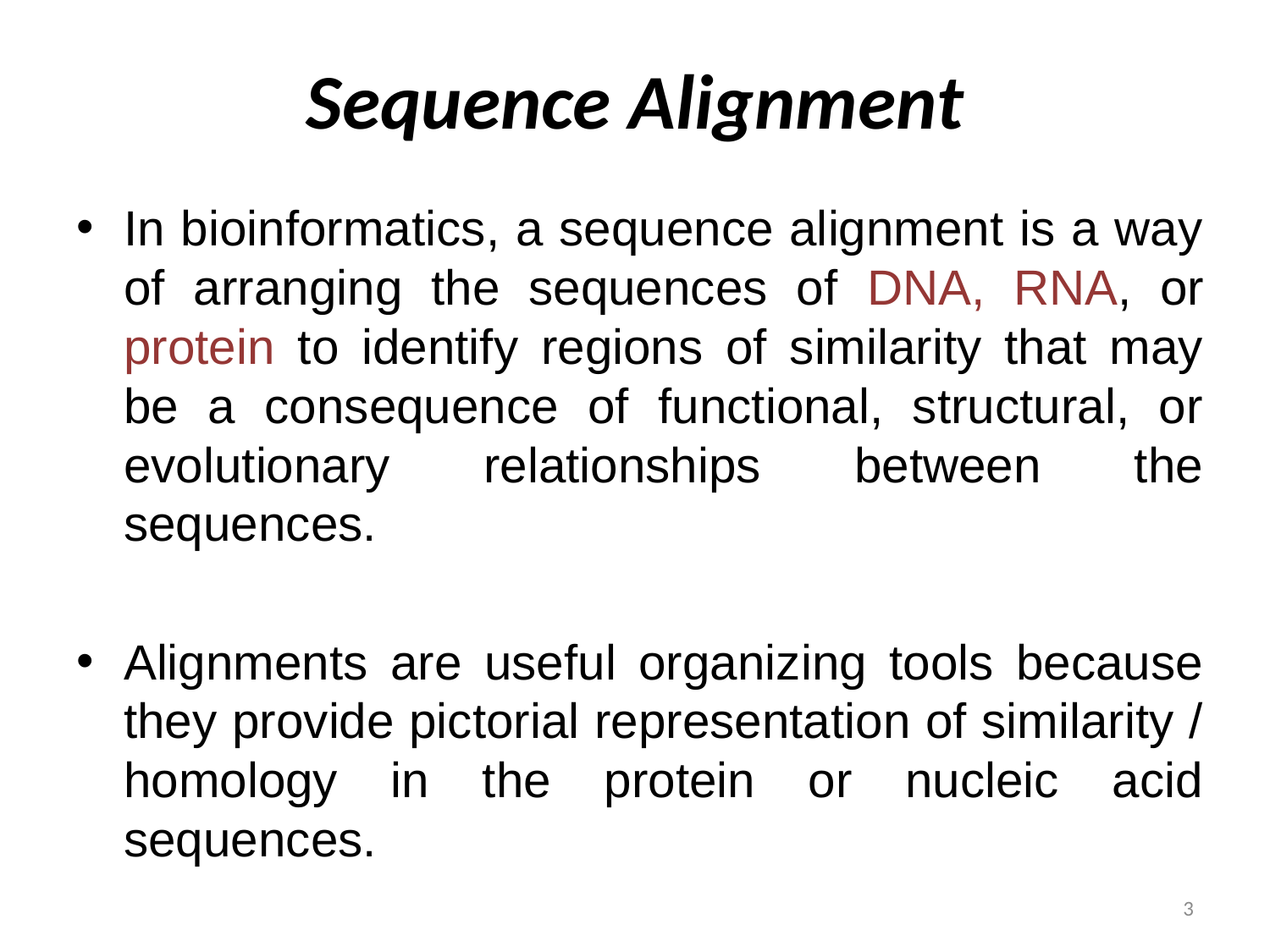

# Sequence Alignment
In bioinformatics, a sequence alignment is a way of arranging the sequences of DNA, RNA, or protein to identify regions of similarity that may be a consequence of functional, structural, or evolutionary relationships between the sequences.

Alignments are useful organizing tools because they provide pictorial representation of similarity / homology in the protein or nucleic acid sequences.

3